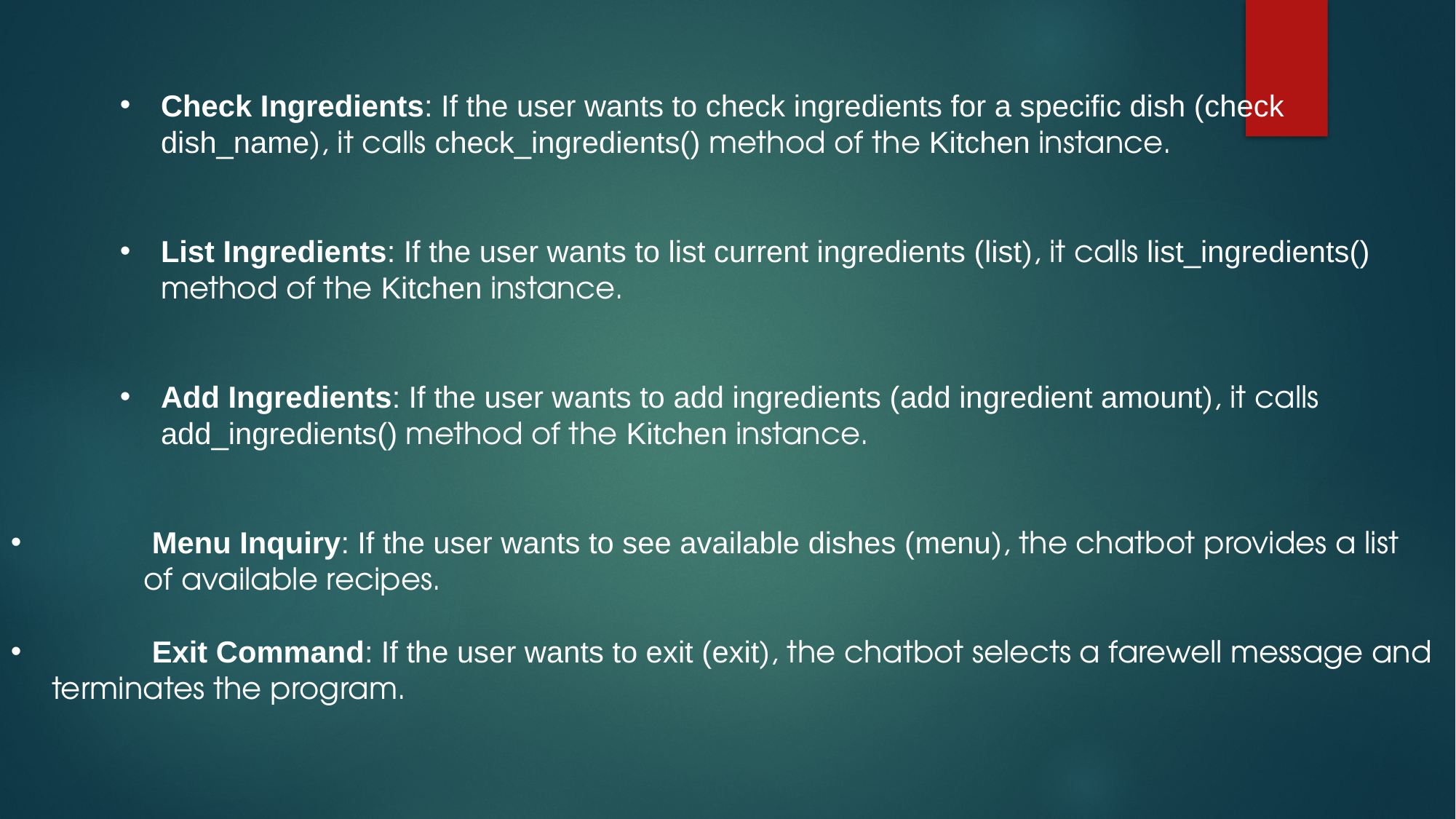

Check Ingredients: If the user wants to check ingredients for a specific dish (check dish_name), it calls check_ingredients() method of the Kitchen instance.

List Ingredients: If the user wants to list current ingredients (list), it calls list_ingredients() method of the Kitchen instance.

Add Ingredients: If the user wants to add ingredients (add ingredient amount), it calls add_ingredients() method of the Kitchen instance.

            Menu Inquiry: If the user wants to see available dishes (menu), the chatbot provides a list                of available recipes.

            Exit Command: If the user wants to exit (exit), the chatbot selects a farewell message and terminates the program.